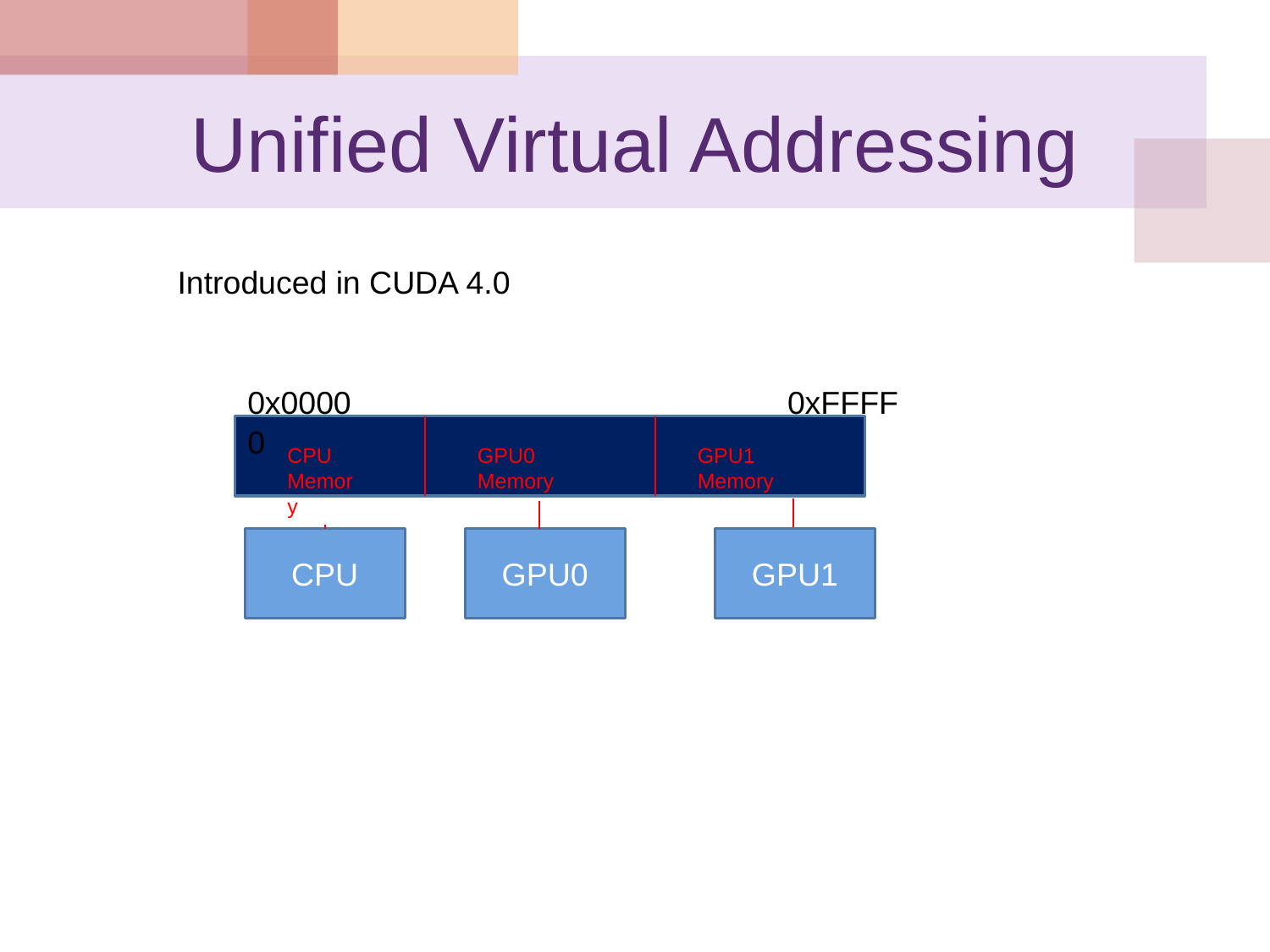

# Unified Virtual Addressing
Introduced in CUDA 4.0

0x0000
0xFFFF

0
CPU Memory
GPU0
Memory
GPU1
Memory
CPU
GPU0
GPU1